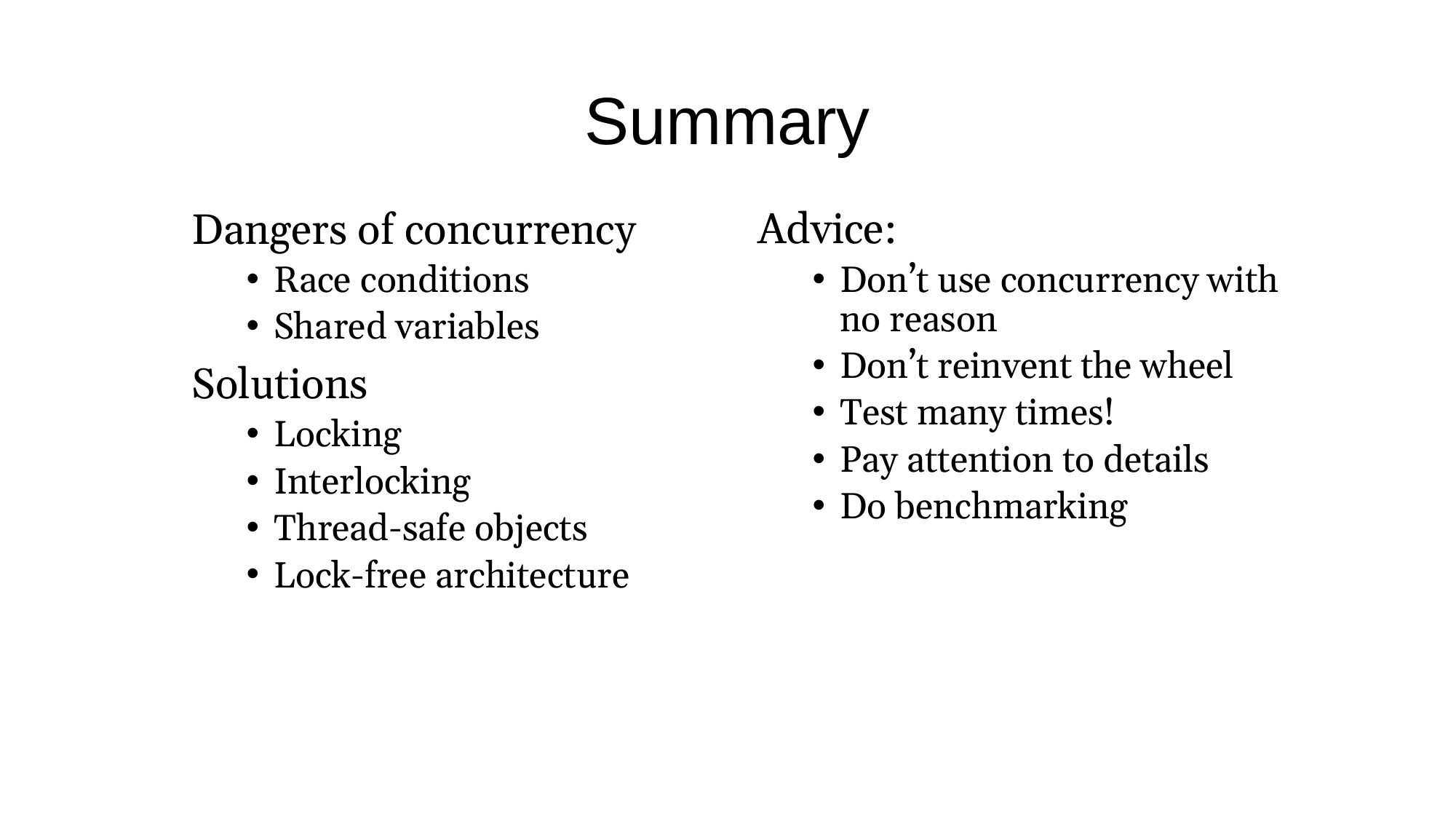

# Summary
Advice:
Don’t use concurrency with no reason
Don’t reinvent the wheel
Test many times!
Pay attention to details
Do benchmarking

Dangers of concurrency
Race conditions
Shared variables
Solutions
Locking
Interlocking
Thread-safe objects
Lock-free architecture